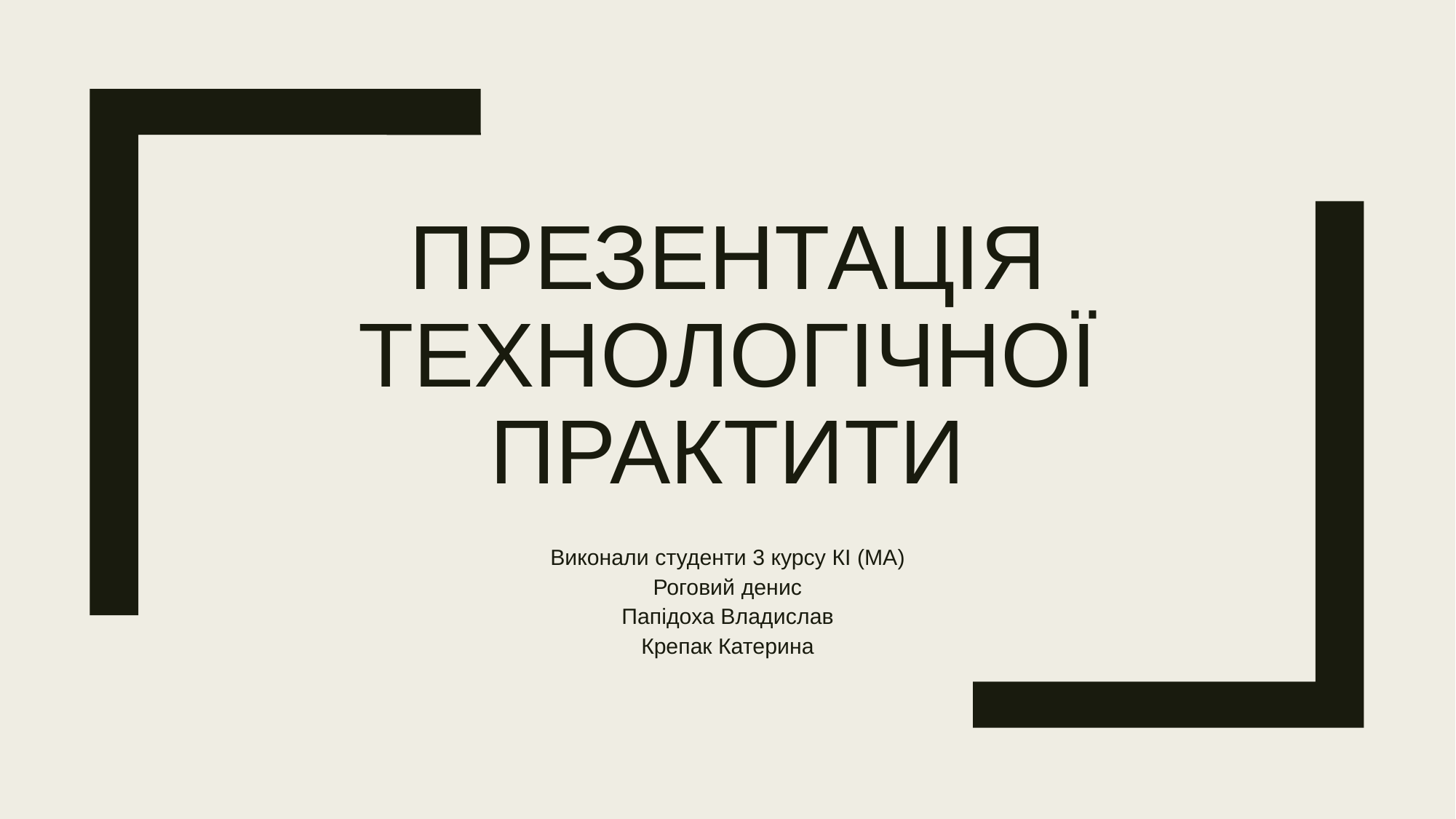

# Презентація технологічної практити
Виконали студенти 3 курсу КІ (МА)
Роговий денис
Папідоха Владислав
Крепак Катерина